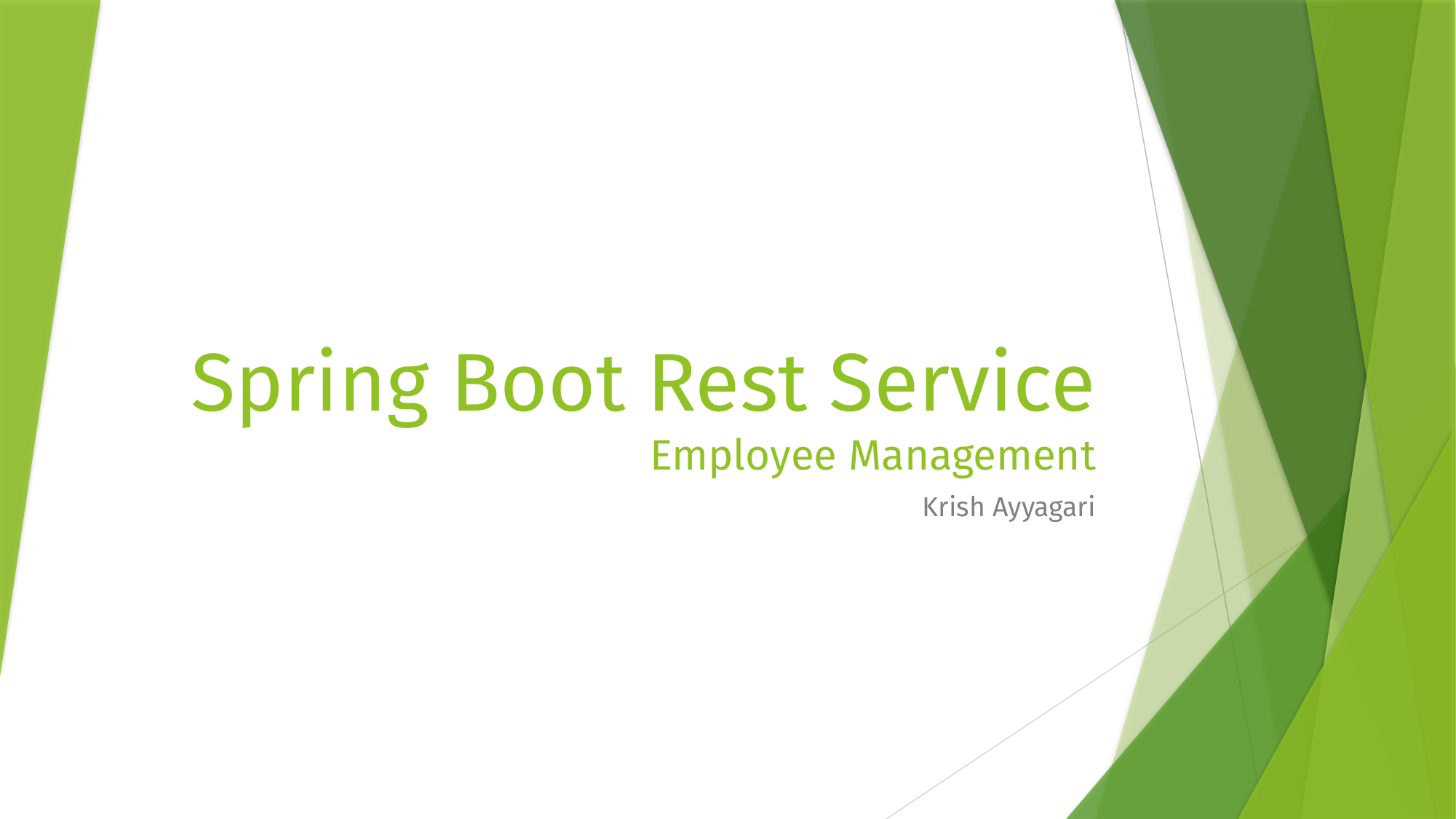

# Spring Boot Rest Service Employee Management
Krish Ayyagari